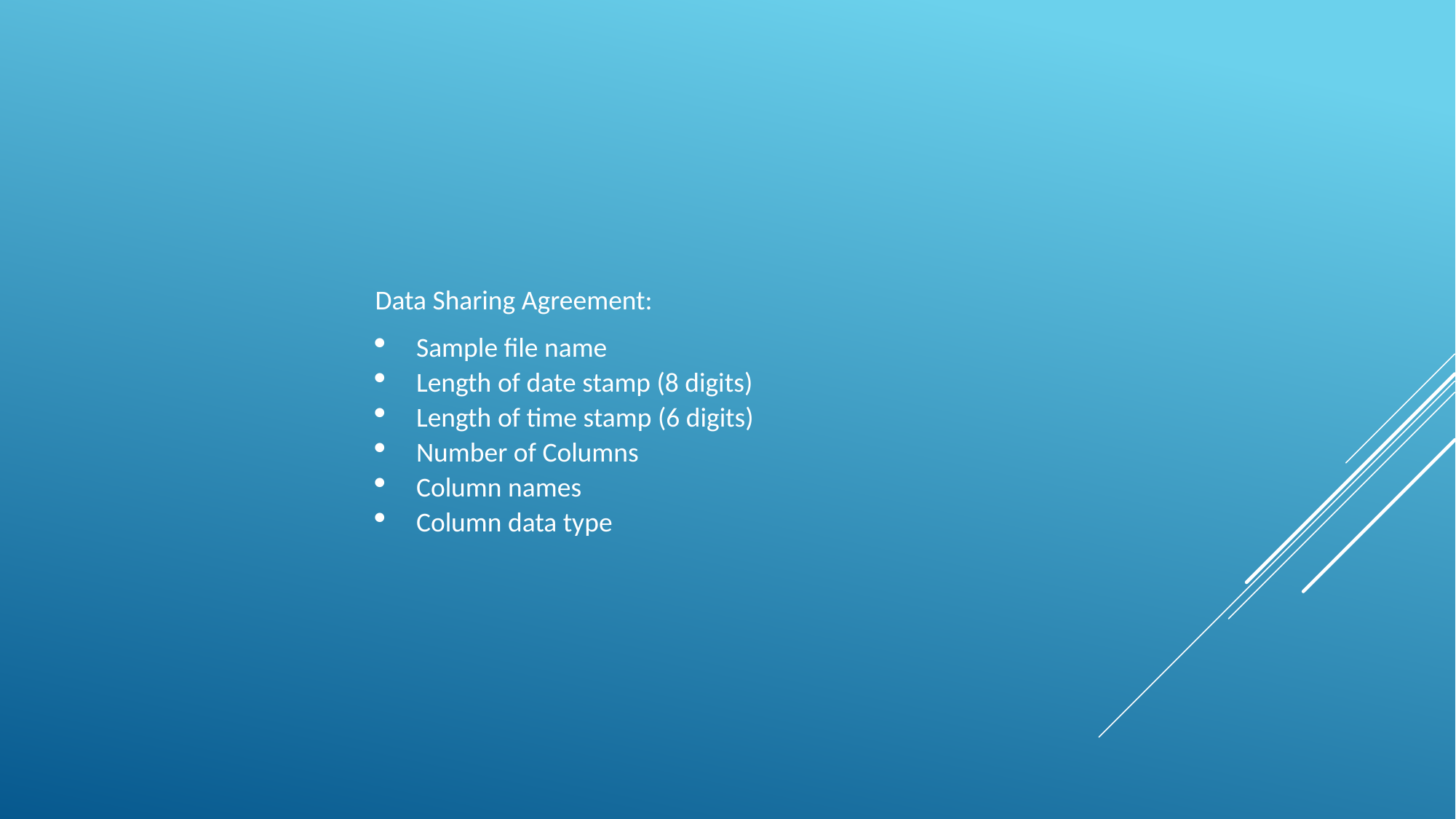

Data Sharing Agreement:
Sample file name
Length of date stamp (8 digits)
Length of time stamp (6 digits)
Number of Columns
Column names
Column data type